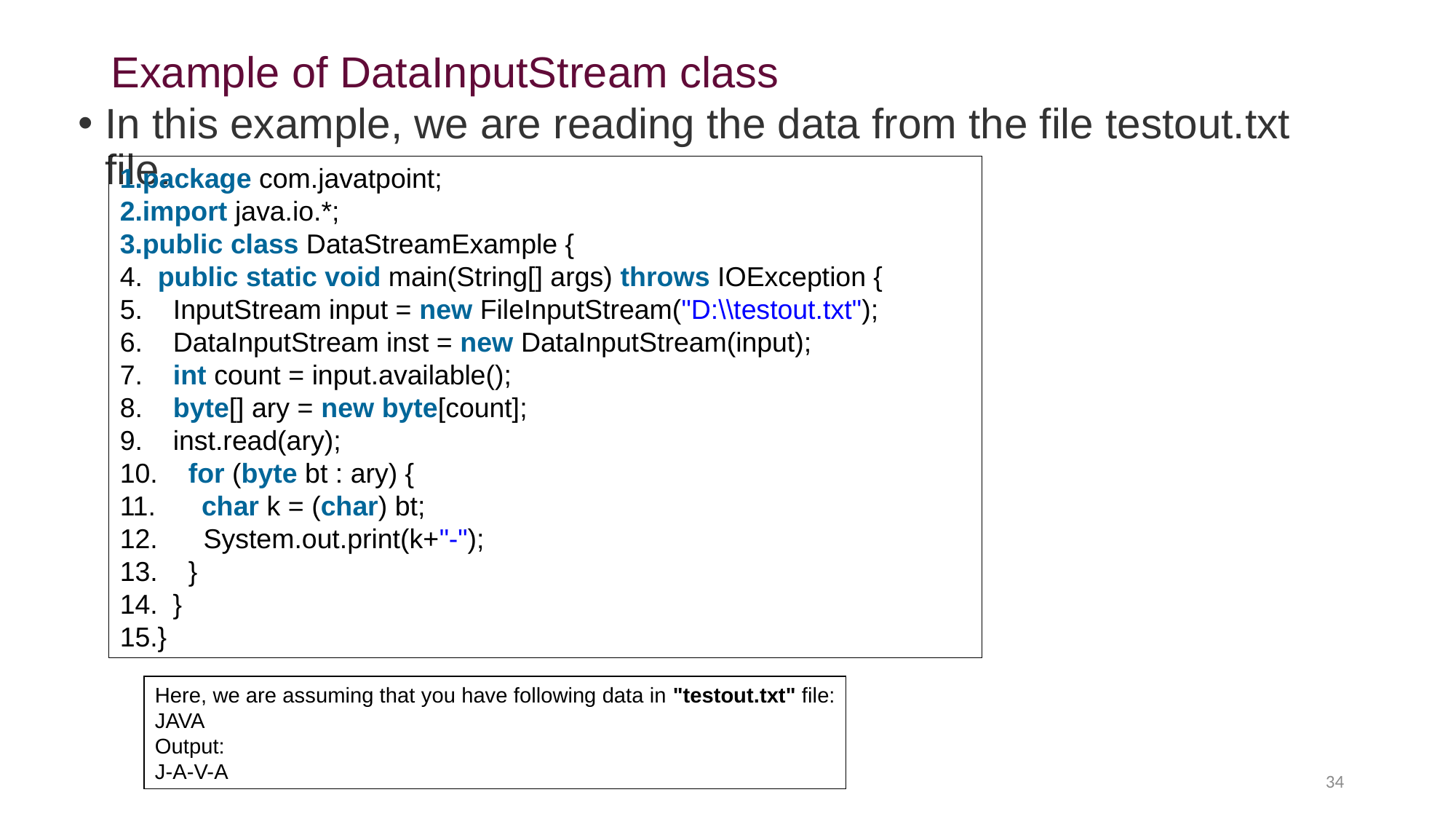

# Example of DataInputStream class
In this example, we are reading the data from the file testout.txt file.
package com.javatpoint;
import java.io.*;
public class DataStreamExample {
  public static void main(String[] args) throws IOException {
    InputStream input = new FileInputStream("D:\\testout.txt");
    DataInputStream inst = new DataInputStream(input);
    int count = input.available();
    byte[] ary = new byte[count];
    inst.read(ary);
    for (byte bt : ary) {
      char k = (char) bt;
      System.out.print(k+"-");
    }
  }
}
Here, we are assuming that you have following data in "testout.txt" file:
JAVA
Output:
J-A-V-A
34